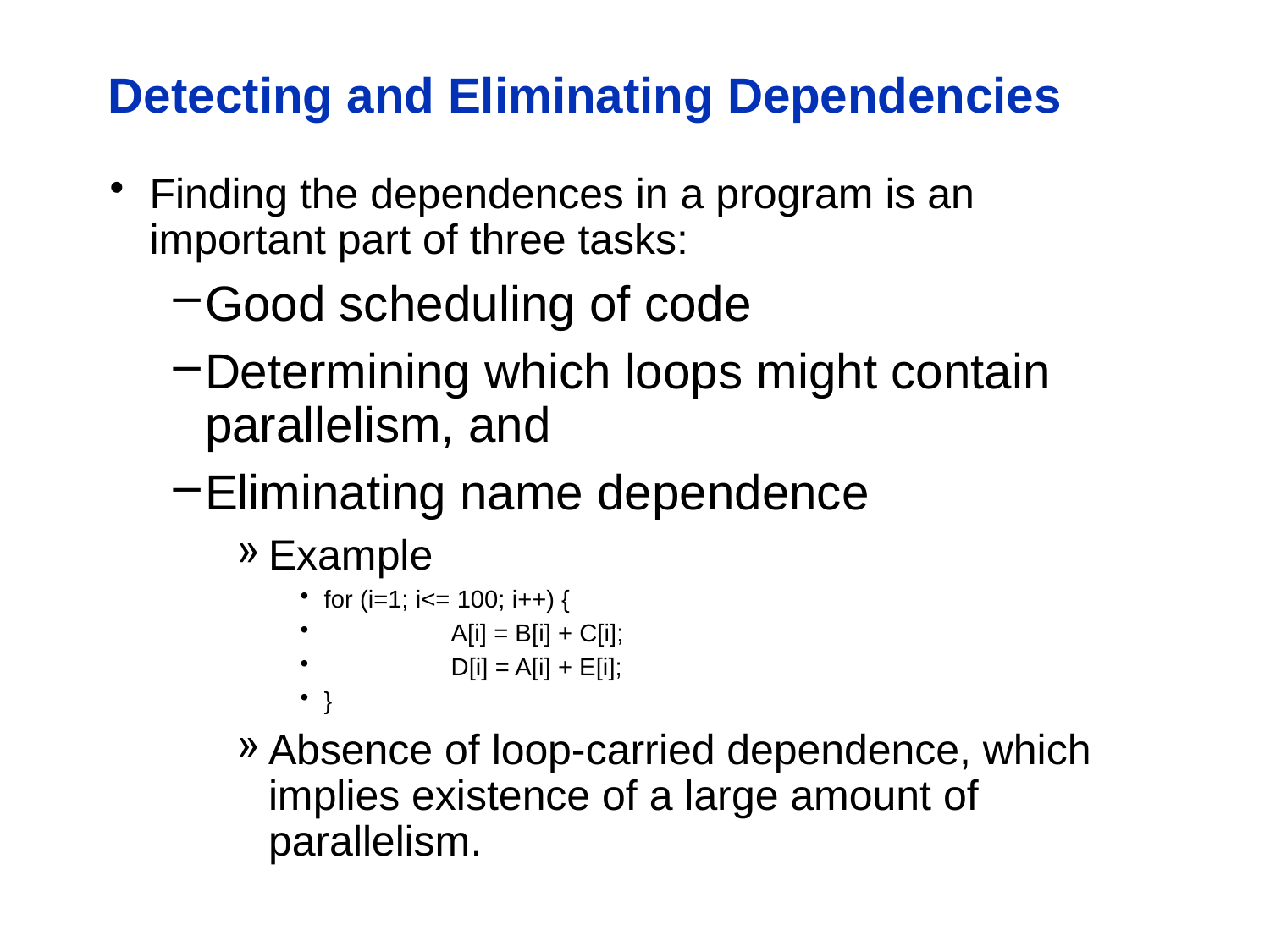

# Detecting and Eliminating Dependencies
Finding the dependences in a program is an important part of three tasks:
Good scheduling of code
Determining which loops might contain parallelism, and
Eliminating name dependence
Example
for (i=1; i<= 100; i++) {
	A[i] = B[i] + C[i];
	D[i] = A[i] + E[i];
}
Absence of loop-carried dependence, which implies existence of a large amount of parallelism.